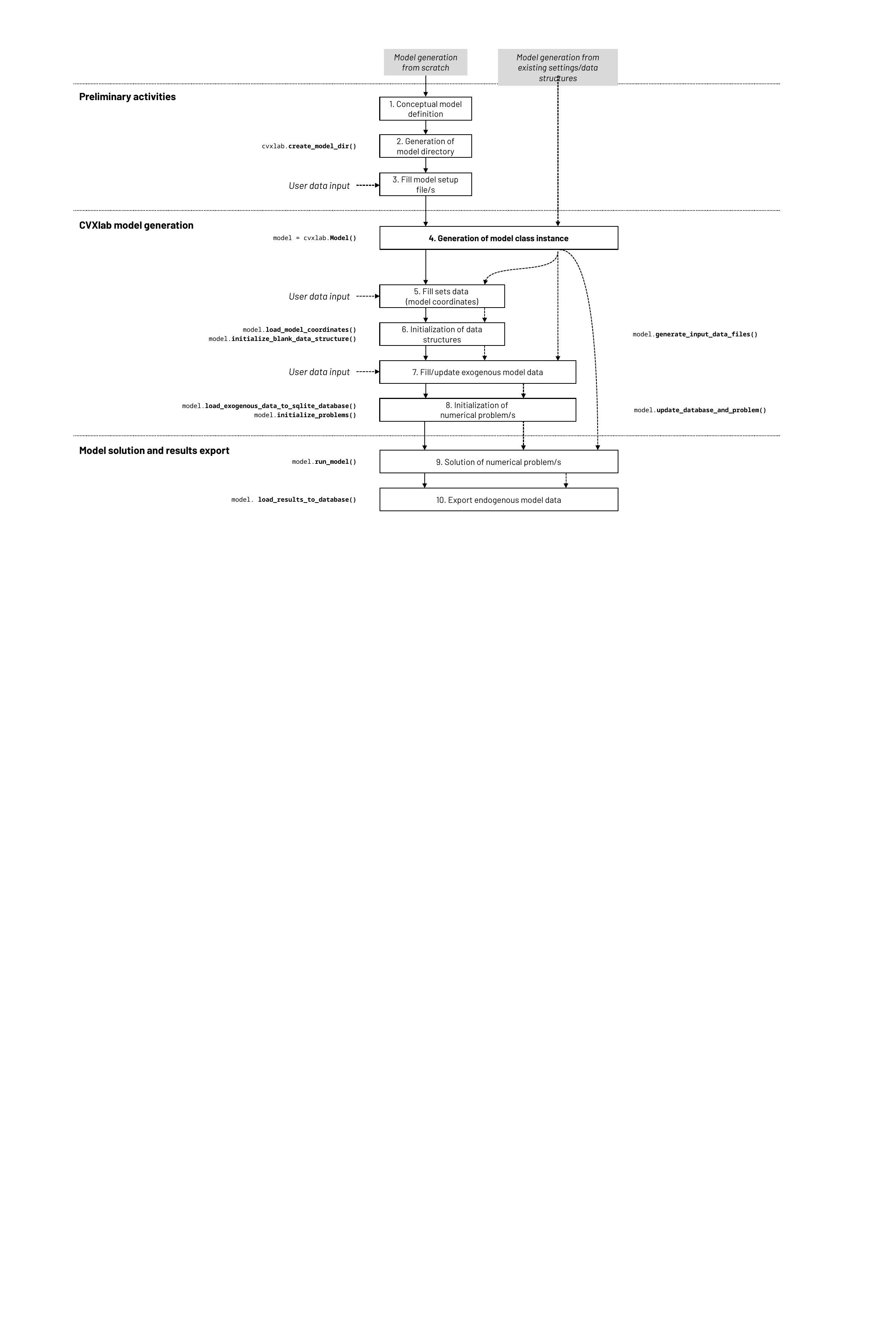

Model generation from scratch
Model generation from existing settings/data structures
Preliminary activities
1. Conceptual model definition
cvxlab.create_model_dir()
2. Generation of model directory
3. Fill model setup file/s
User data input
CVXlab model generation
model = cvxlab.Model()
4. Generation of model class instance

5. Fill sets data
(model coordinates)

User data input
6. Initialization of data structures
model.load_model_coordinates()
model.initialize_blank_data_structure()
model.generate_input_data_files()
7. Fill/update exogenous model data
User data input
model.load_exogenous_data_to_sqlite_database()
model.initialize_problems()
8. Initialization of
numerical problem/s
model.update_database_and_problem()
Model solution and results export

model.run_model()
9. Solution of numerical problem/s
model. load_results_to_database()
10. Export endogenous model data